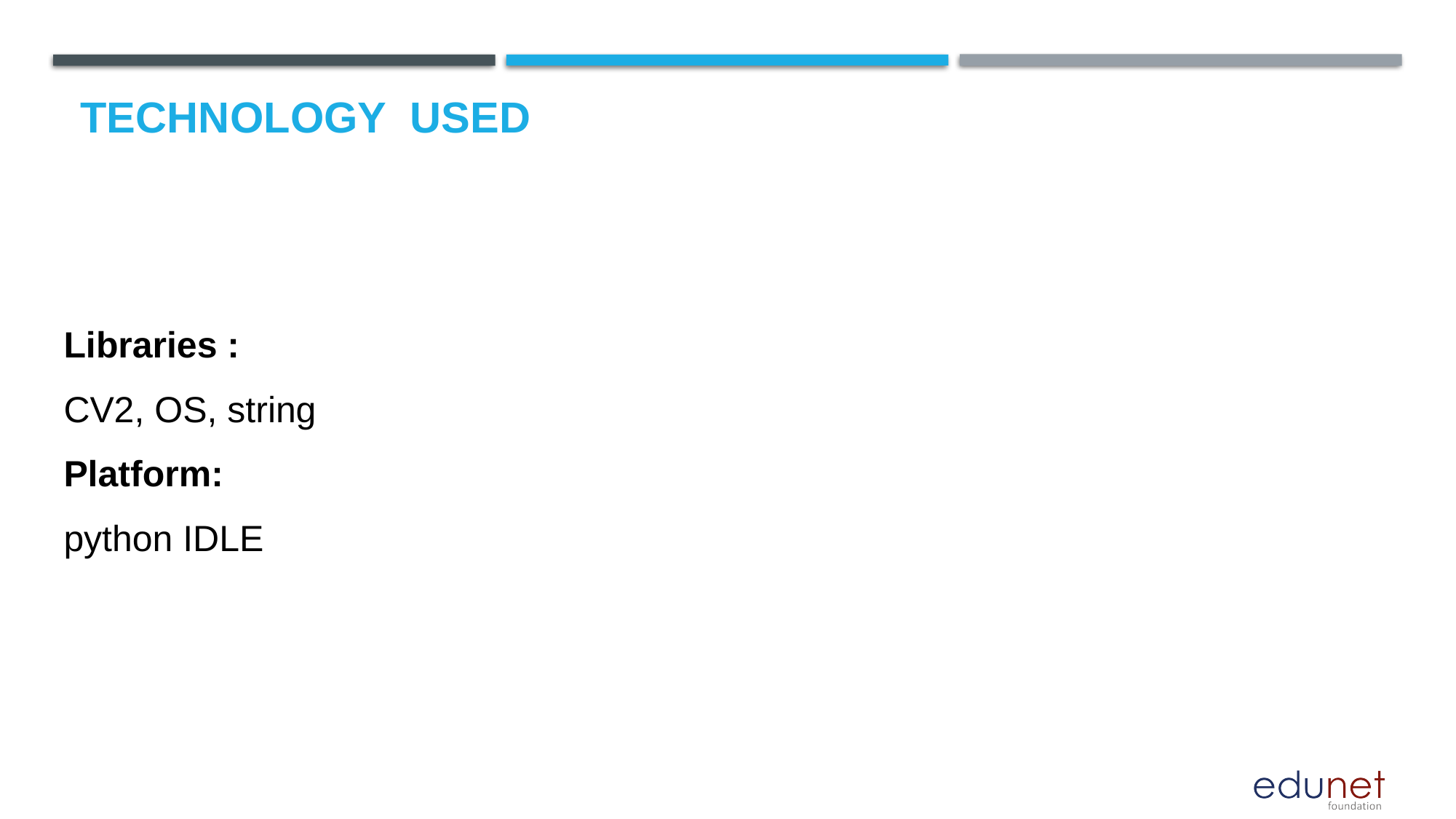

# Technology  used
Libraries :
CV2, OS, string
Platform:
python IDLE